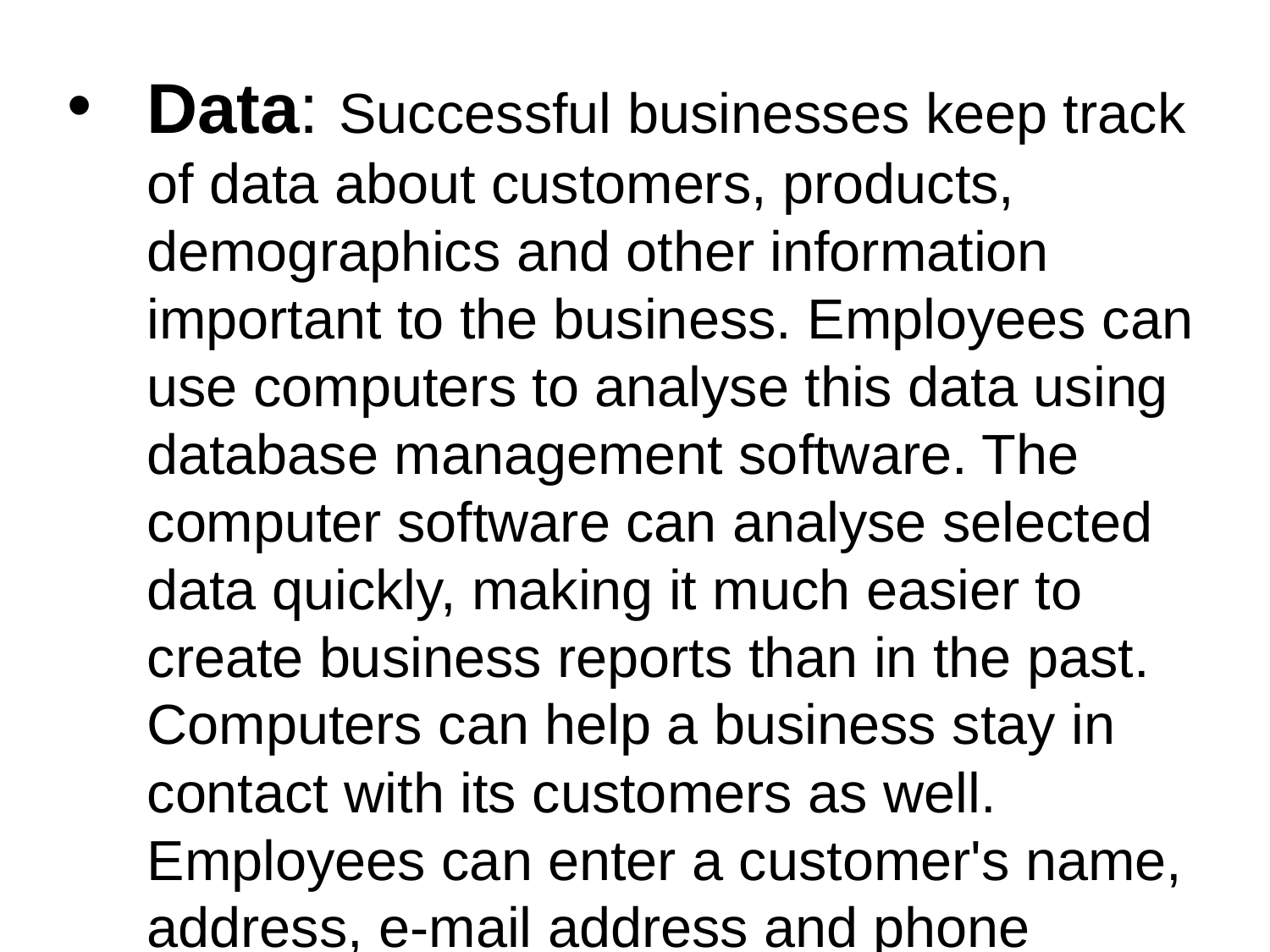

Data: Successful businesses keep track of data about customers, products, demographics and other information important to the business. Employees can use computers to analyse this data using database management software. The computer software can analyse selected data quickly, making it much easier to create business reports than in the past. Computers can help a business stay in contact with its customers as well. Employees can enter a customer's name, address, e-mail address and phone number into a database or spreadsheet so that new customers can be added to promotional mailings or notified of special events.